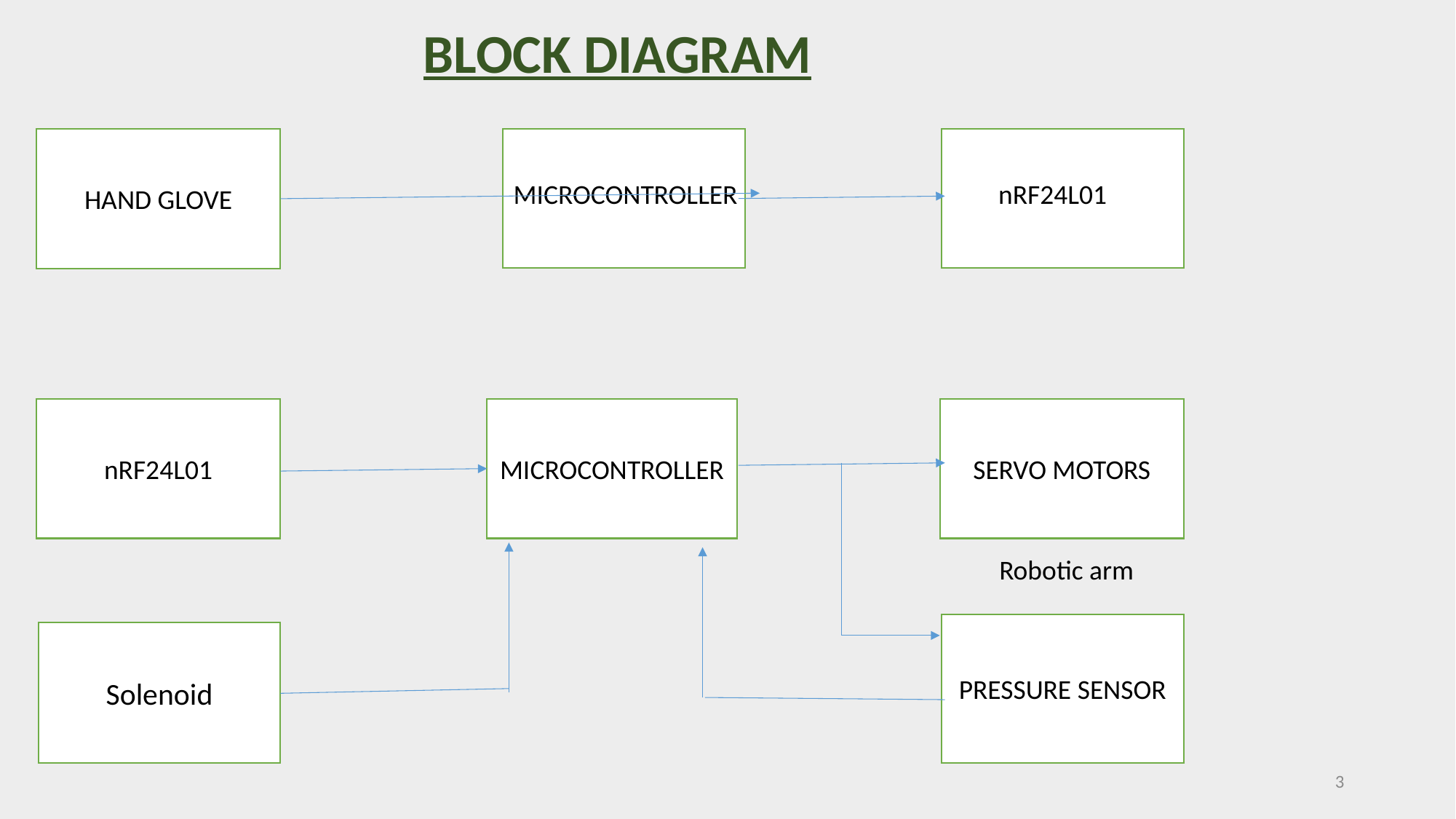

BLOCK DIAGRAM

HAND GLOVE
MICROCONTROLLER
nRF24L01
nRF24L01
MICROCONTROLLER
SERVO MOTORS
Robotic arm
PRESSURE SENSOR
Solenoid
3